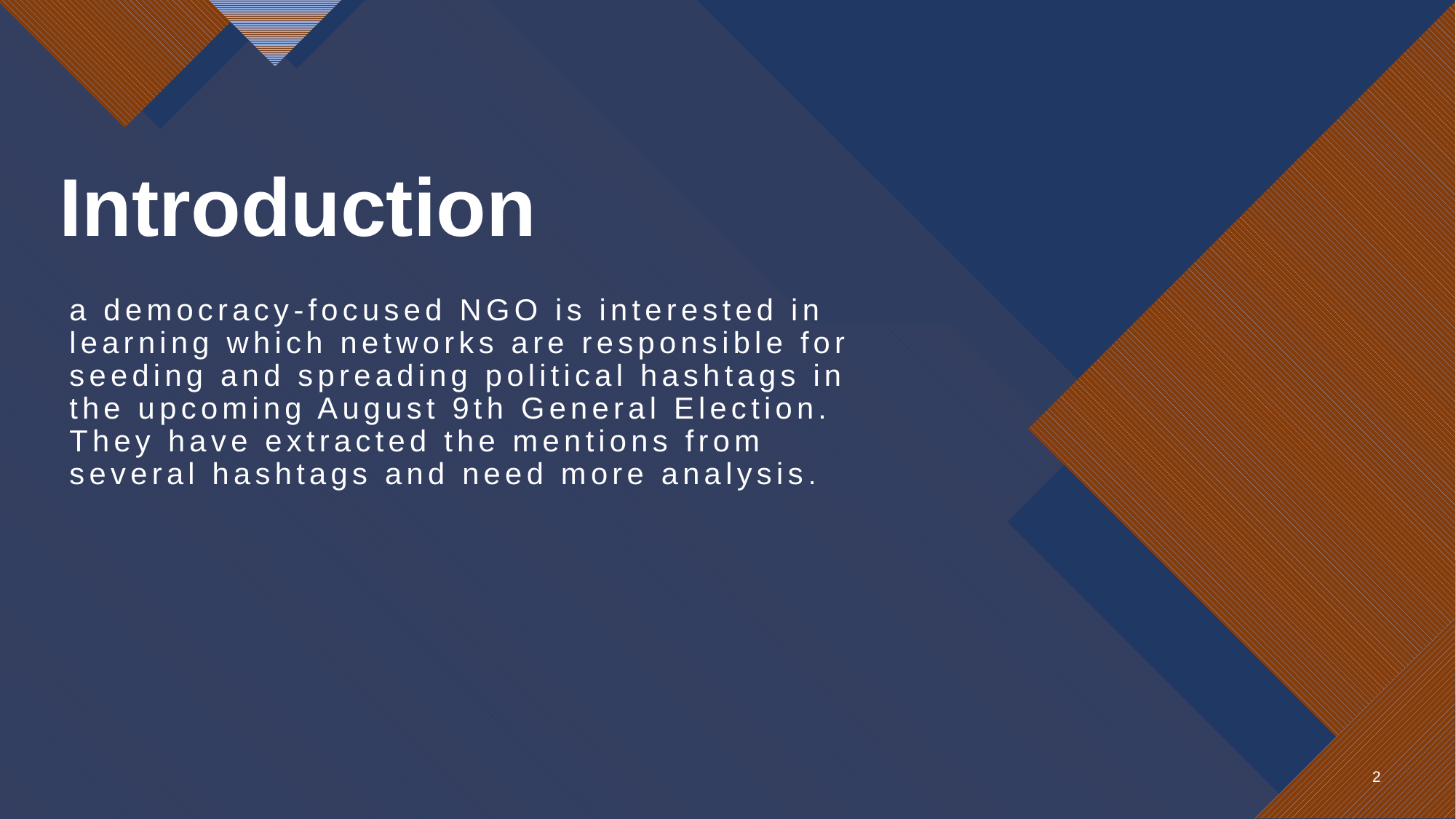

# Introduction
a democracy-focused NGO is interested in learning which networks are responsible for seeding and spreading political hashtags in the upcoming August 9th General Election. They have extracted the mentions from several hashtags and need more analysis.

2